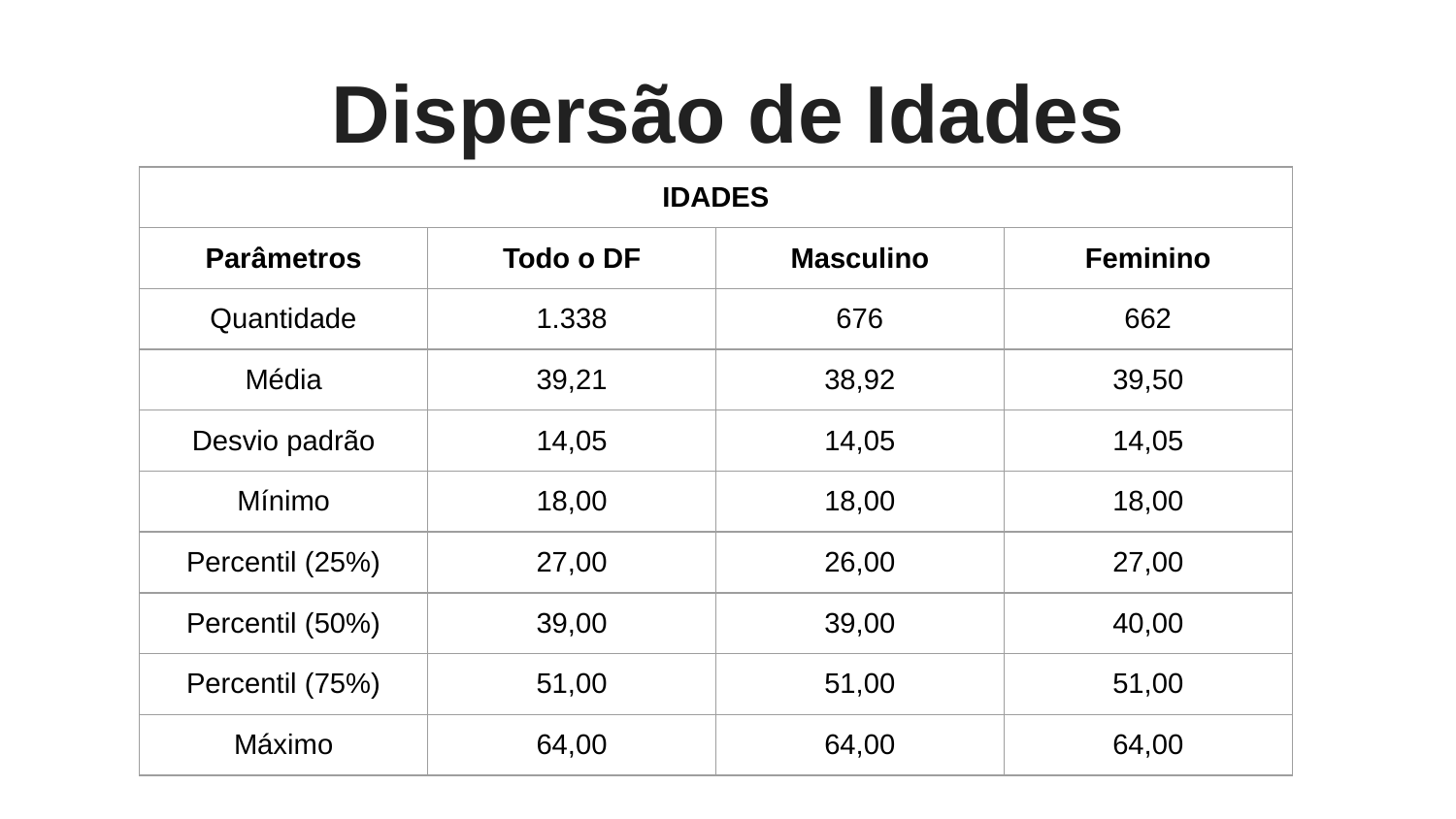

# Dispersão de Idades
| IDADES |  |  |  |
| --- | --- | --- | --- |
| Parâmetros | Todo o DF | Masculino | Feminino |
| Quantidade | 1.338 | 676 | 662 |
| Média | 39,21 | 38,92 | 39,50 |
| Desvio padrão | 14,05 | 14,05 | 14,05 |
| Mínimo | 18,00 | 18,00 | 18,00 |
| Percentil (25%) | 27,00 | 26,00 | 27,00 |
| Percentil (50%) | 39,00 | 39,00 | 40,00 |
| Percentil (75%) | 51,00 | 51,00 | 51,00 |
| Máximo | 64,00 | 64,00 | 64,00 |